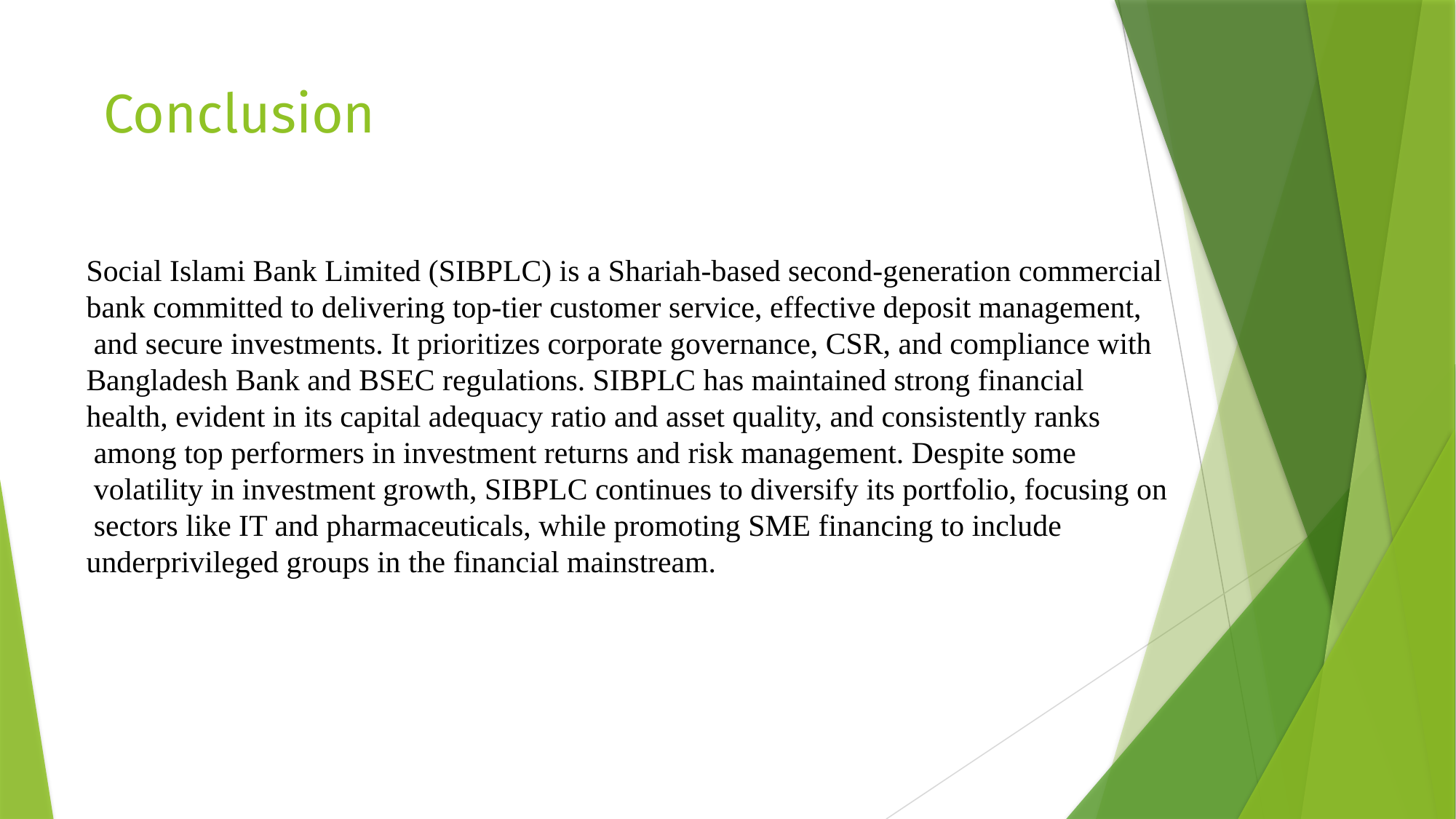

# Conclusion
Social Islami Bank Limited (SIBPLC) is a Shariah-based second-generation commercial
bank committed to delivering top-tier customer service, effective deposit management,
 and secure investments. It prioritizes corporate governance, CSR, and compliance with
Bangladesh Bank and BSEC regulations. SIBPLC has maintained strong financial
health, evident in its capital adequacy ratio and asset quality, and consistently ranks
 among top performers in investment returns and risk management. Despite some
 volatility in investment growth, SIBPLC continues to diversify its portfolio, focusing on
 sectors like IT and pharmaceuticals, while promoting SME financing to include
underprivileged groups in the financial mainstream.